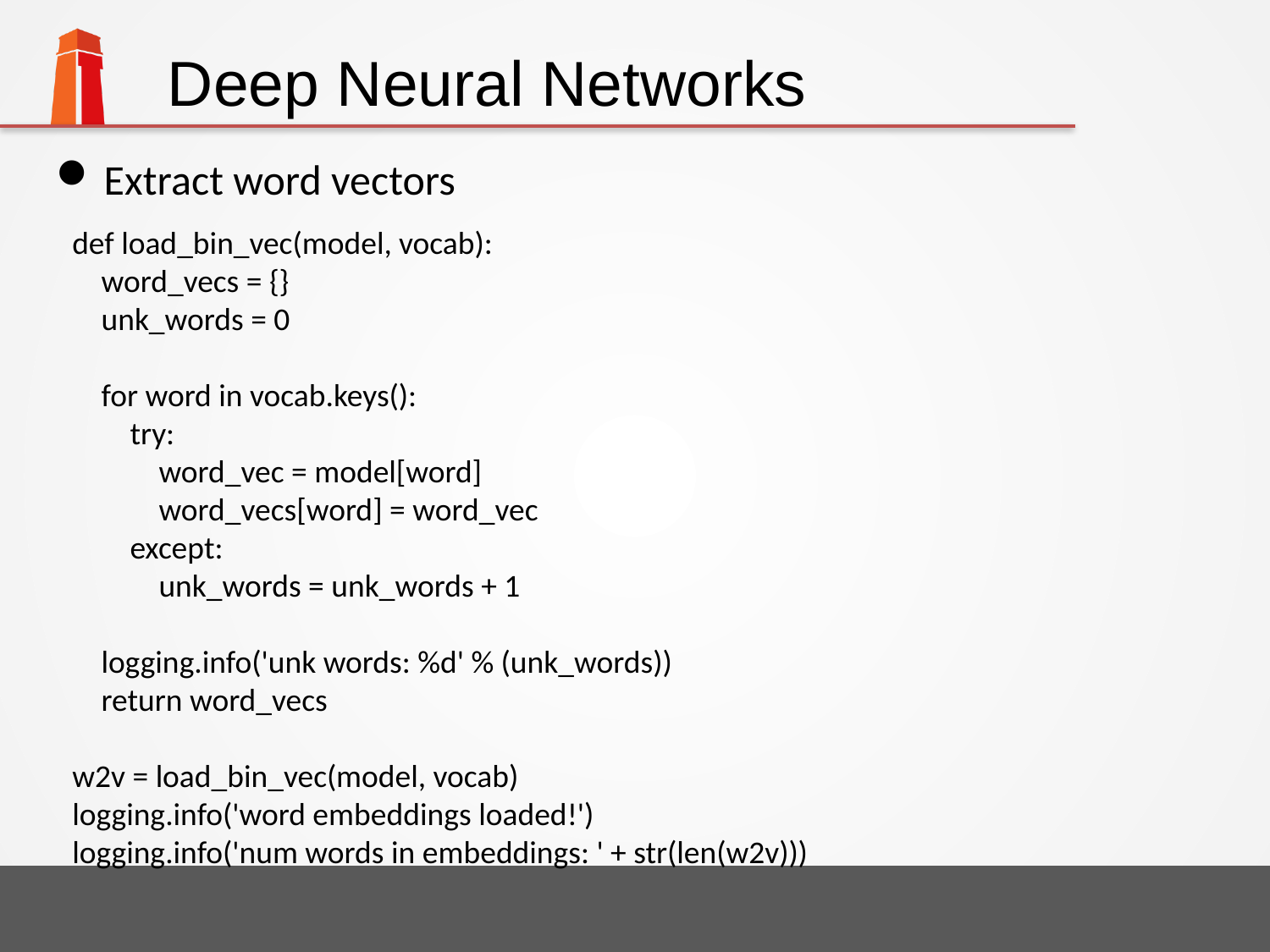

# Deep Neural Networks
Extract word vectors
def load_bin_vec(model, vocab):
    word_vecs = {}
    unk_words = 0

    for word in vocab.keys():
        try:
            word_vec = model[word]
            word_vecs[word] = word_vec
        except:
            unk_words = unk_words + 1

    logging.info('unk words: %d' % (unk_words))
    return word_vecs

w2v = load_bin_vec(model, vocab)
logging.info('word embeddings loaded!')
logging.info('num words in embeddings: ' + str(len(w2v)))